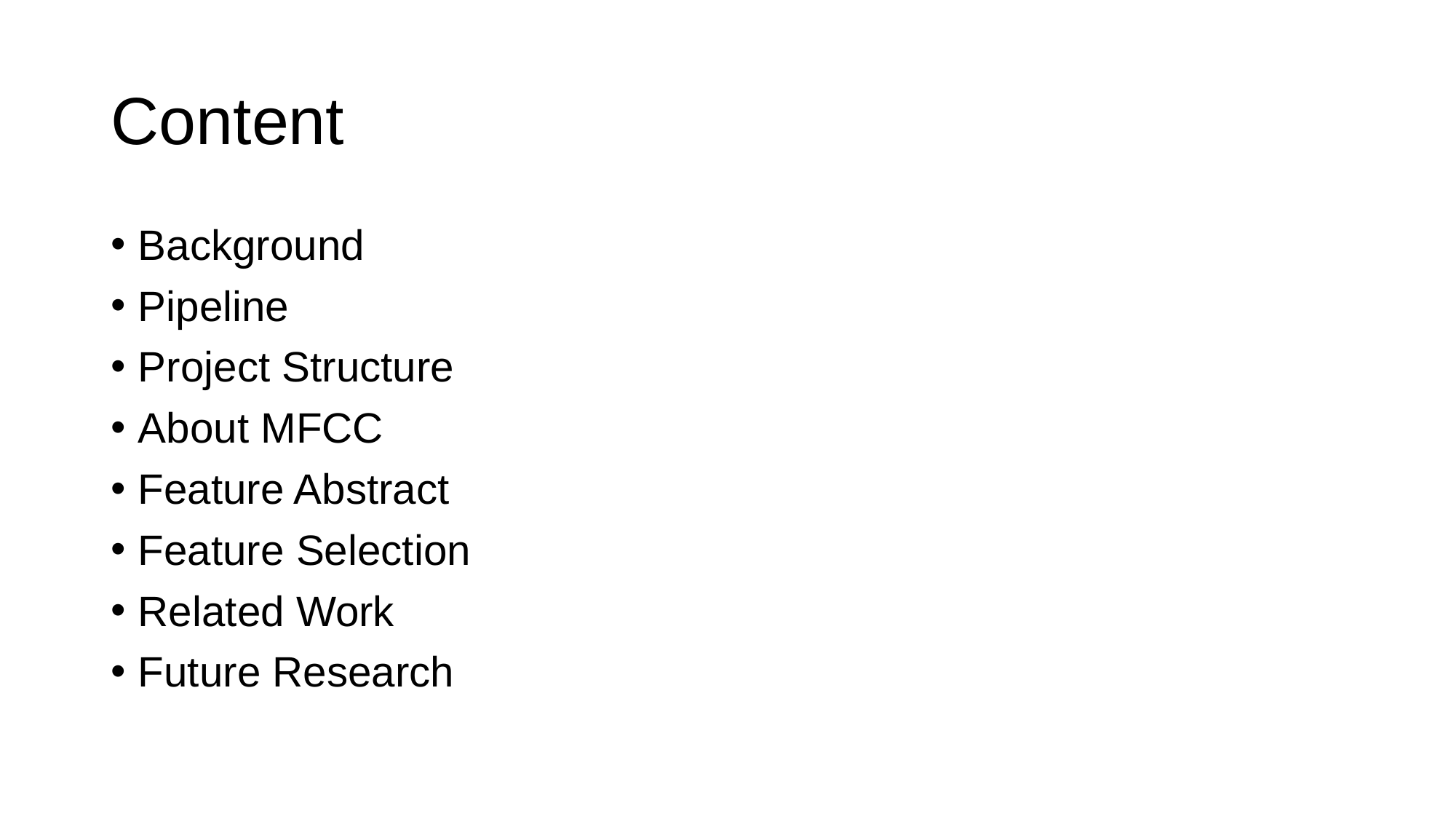

# Content
Background
Pipeline
Project Structure
About MFCC
Feature Abstract
Feature Selection
Related Work
Future Research